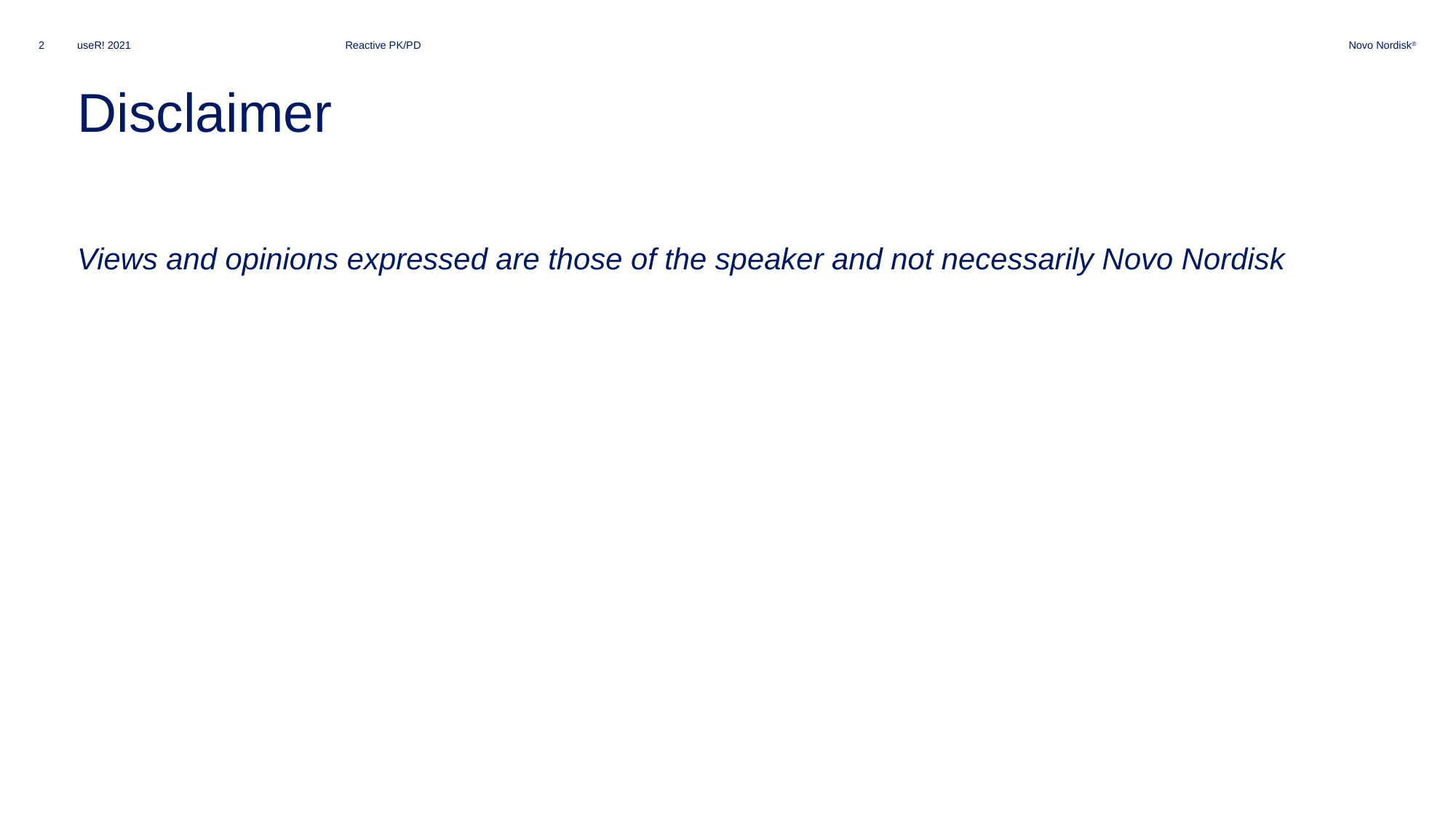

Reactive PK/PD
2
useR! 2021
# Disclaimer
Views and opinions expressed are those of the speaker and not necessarily Novo Nordisk